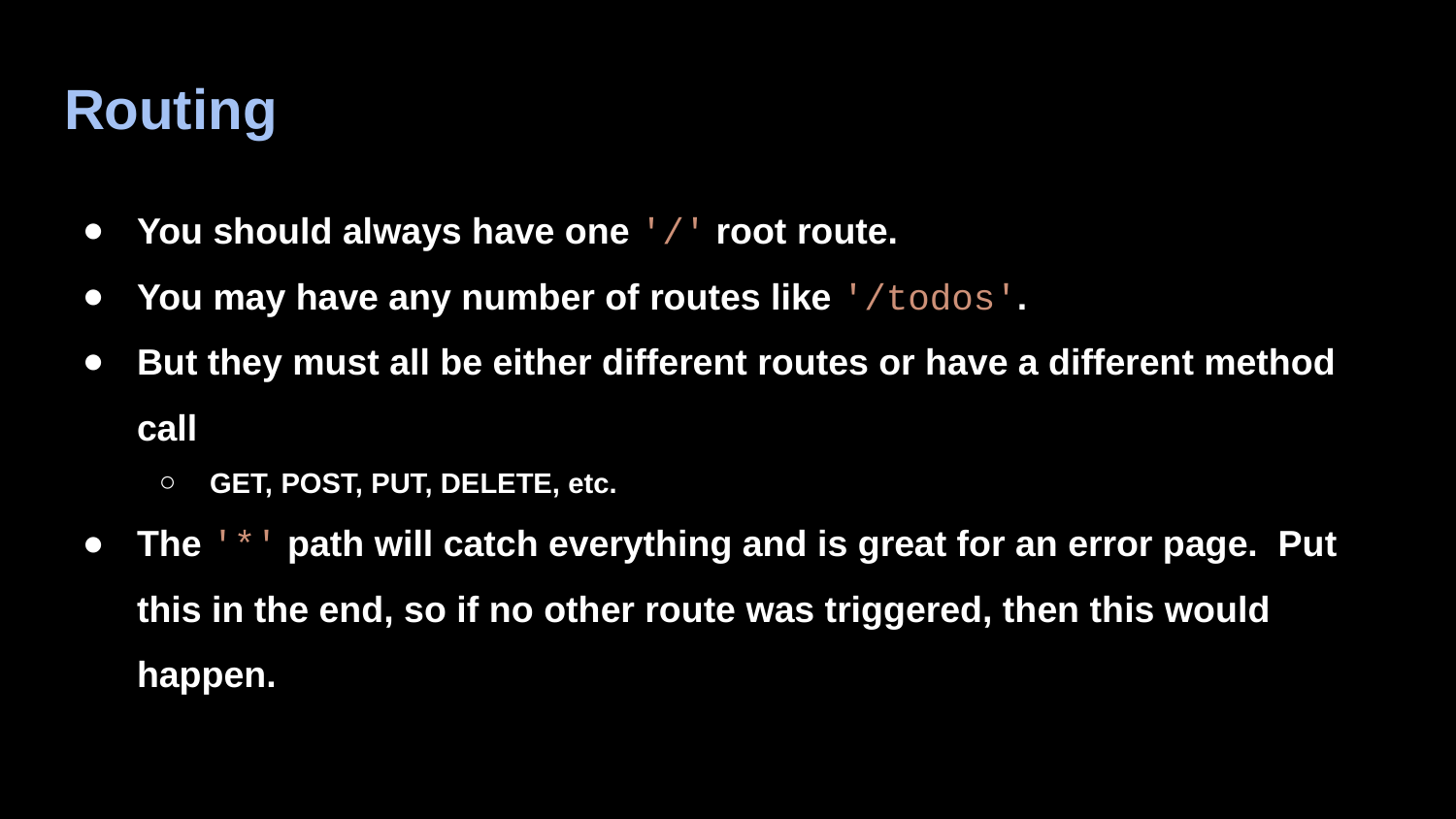

# Routing
You should always have one '/' root route.
You may have any number of routes like '/todos'.
But they must all be either different routes or have a different method call
GET, POST, PUT, DELETE, etc.
The '*' path will catch everything and is great for an error page.  Put this in the end, so if no other route was triggered, then this would happen.